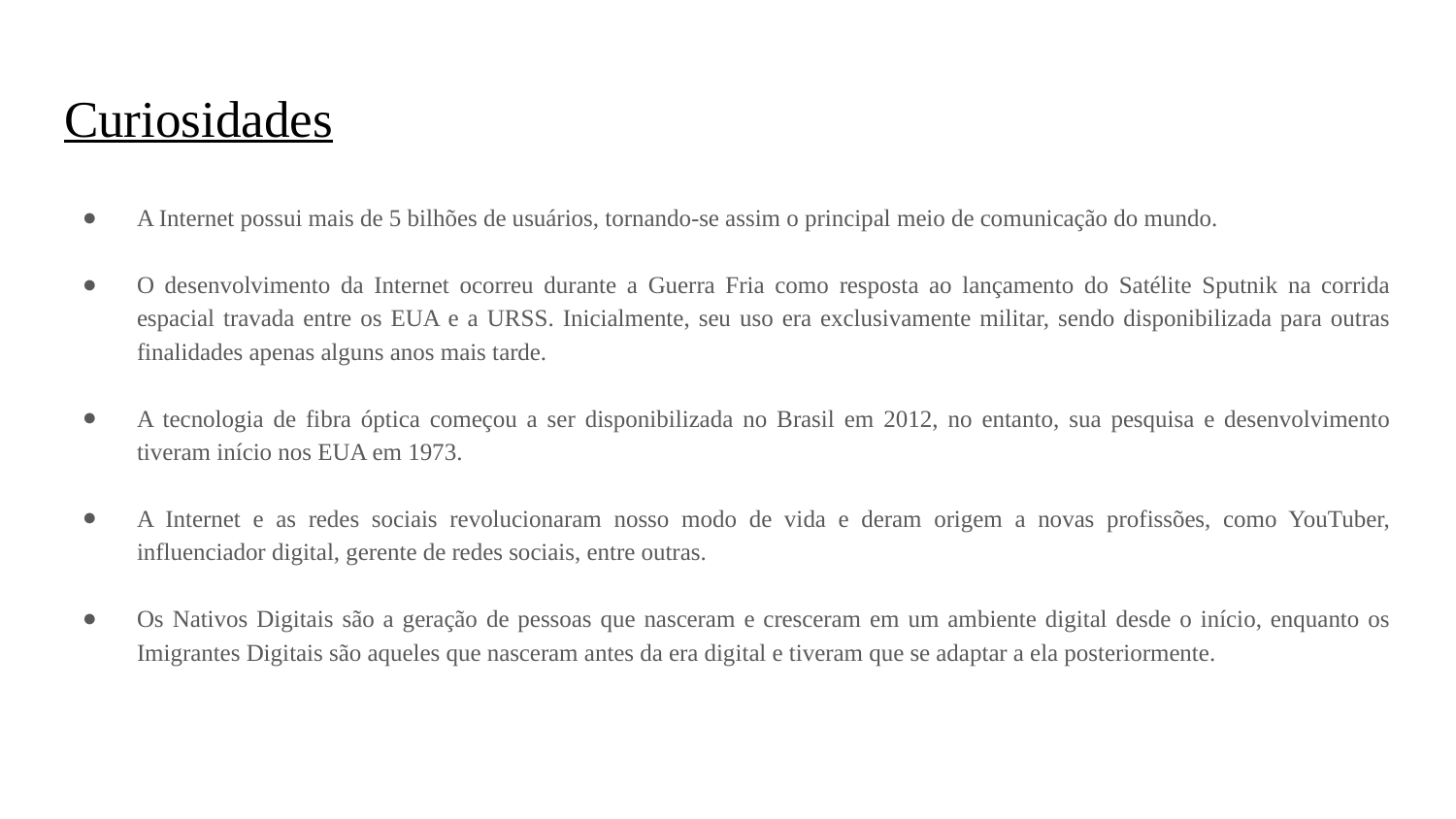

# Curiosidades
A Internet possui mais de 5 bilhões de usuários, tornando-se assim o principal meio de comunicação do mundo.

O desenvolvimento da Internet ocorreu durante a Guerra Fria como resposta ao lançamento do Satélite Sputnik na corrida espacial travada entre os EUA e a URSS. Inicialmente, seu uso era exclusivamente militar, sendo disponibilizada para outras finalidades apenas alguns anos mais tarde.

A tecnologia de fibra óptica começou a ser disponibilizada no Brasil em 2012, no entanto, sua pesquisa e desenvolvimento tiveram início nos EUA em 1973.

A Internet e as redes sociais revolucionaram nosso modo de vida e deram origem a novas profissões, como YouTuber, influenciador digital, gerente de redes sociais, entre outras.

Os Nativos Digitais são a geração de pessoas que nasceram e cresceram em um ambiente digital desde o início, enquanto os Imigrantes Digitais são aqueles que nasceram antes da era digital e tiveram que se adaptar a ela posteriormente.